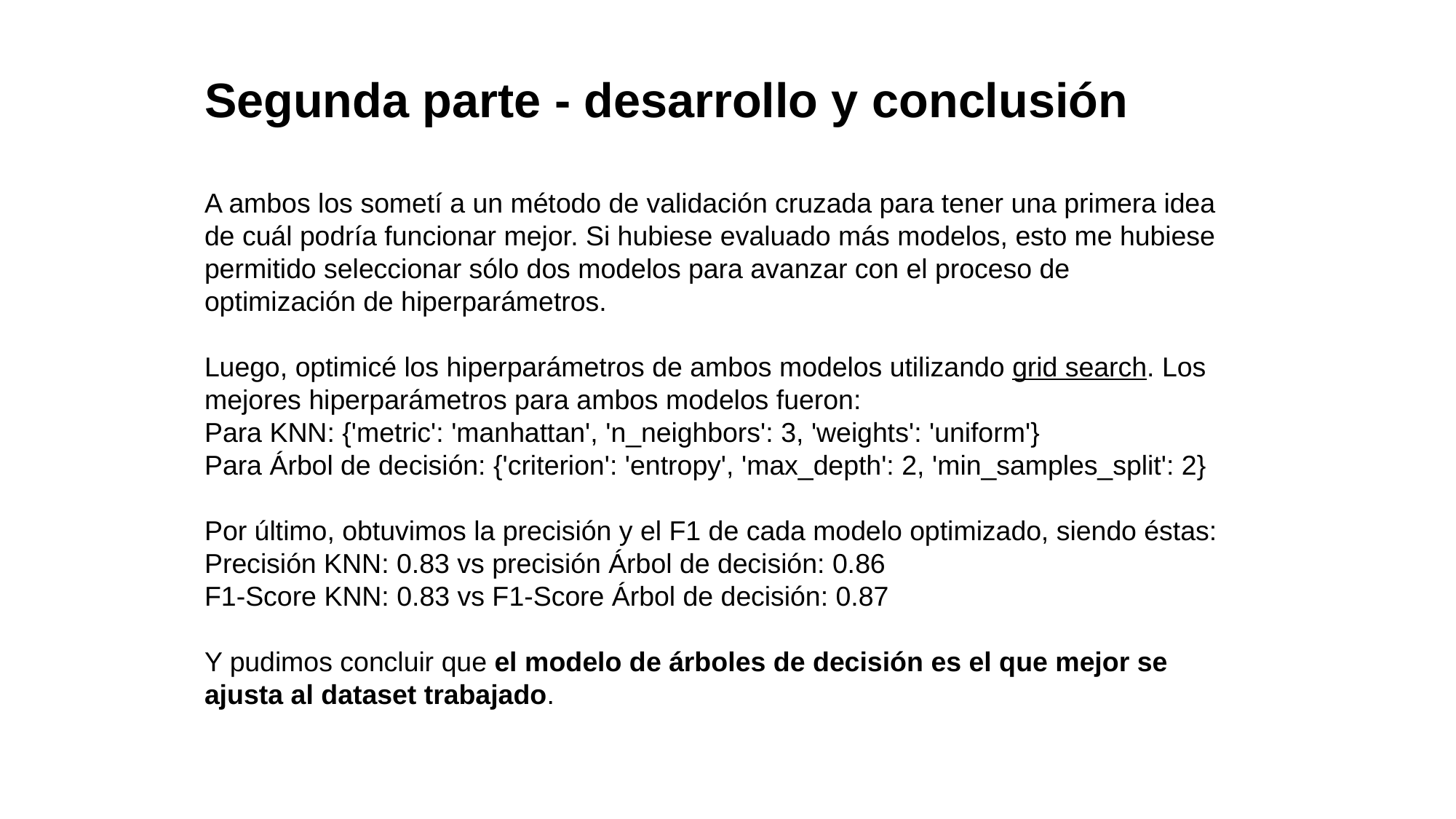

Segunda parte - desarrollo y conclusión

A ambos los sometí a un método de validación cruzada para tener una primera idea de cuál podría funcionar mejor. Si hubiese evaluado más modelos, esto me hubiese permitido seleccionar sólo dos modelos para avanzar con el proceso de optimización de hiperparámetros.

Luego, optimicé los hiperparámetros de ambos modelos utilizando grid search. Los mejores hiperparámetros para ambos modelos fueron:
Para KNN: {'metric': 'manhattan', 'n_neighbors': 3, 'weights': 'uniform'}
Para Árbol de decisión: {'criterion': 'entropy', 'max_depth': 2, 'min_samples_split': 2}

Por último, obtuvimos la precisión y el F1 de cada modelo optimizado, siendo éstas:
Precisión KNN: 0.83 vs precisión Árbol de decisión: 0.86
F1-Score KNN: 0.83 vs F1-Score Árbol de decisión: 0.87

Y pudimos concluir que el modelo de árboles de decisión es el que mejor se ajusta al dataset trabajado.